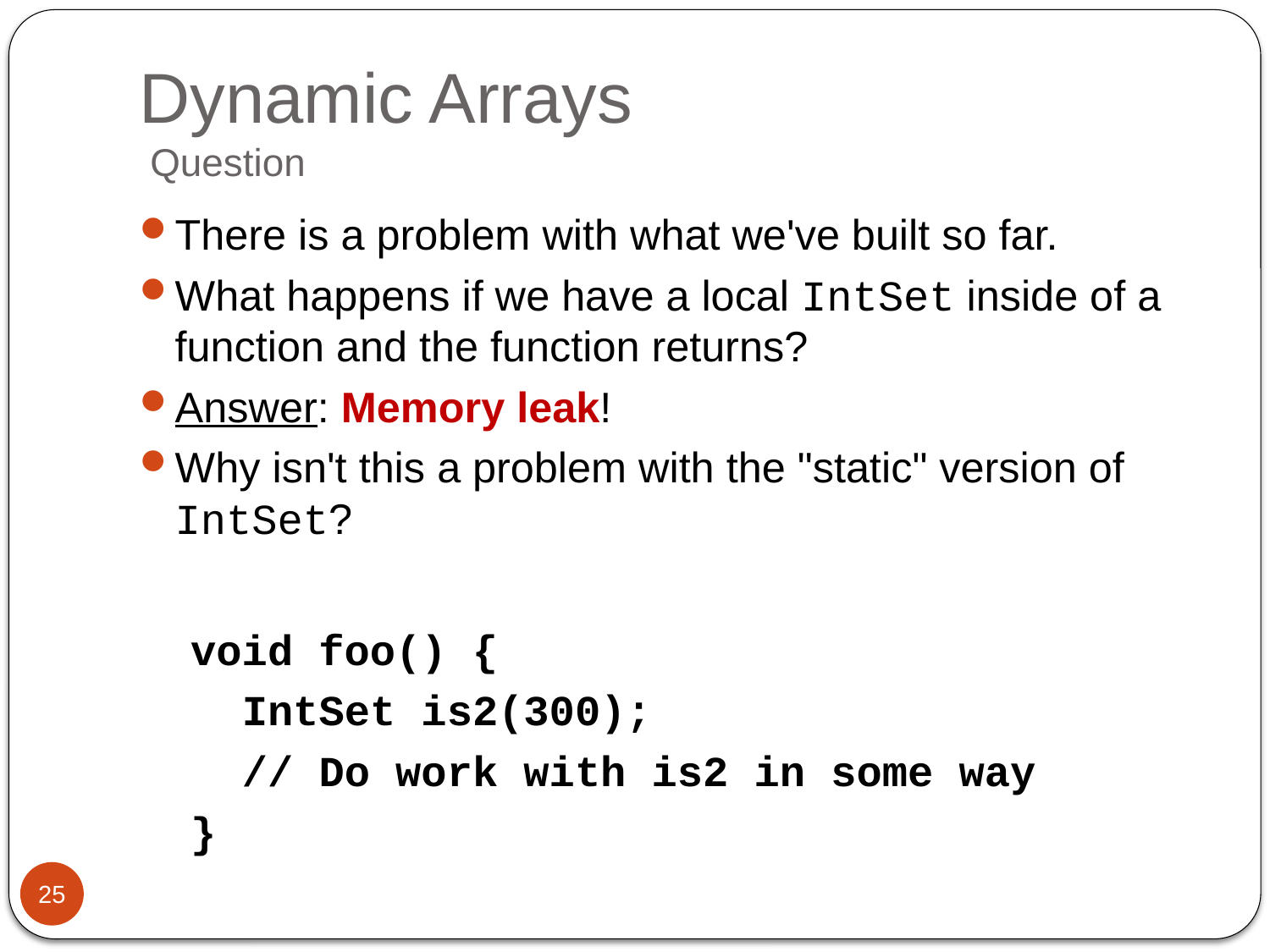

# Dynamic Arrays Question
There is a problem with what we've built so far.
What happens if we have a local IntSet inside of a function and the function returns?
Answer: Memory leak!
Why isn't this a problem with the "static" version of IntSet?

  void foo() {
    IntSet is2(300);
    // Do work with is2 in some way
  }
25